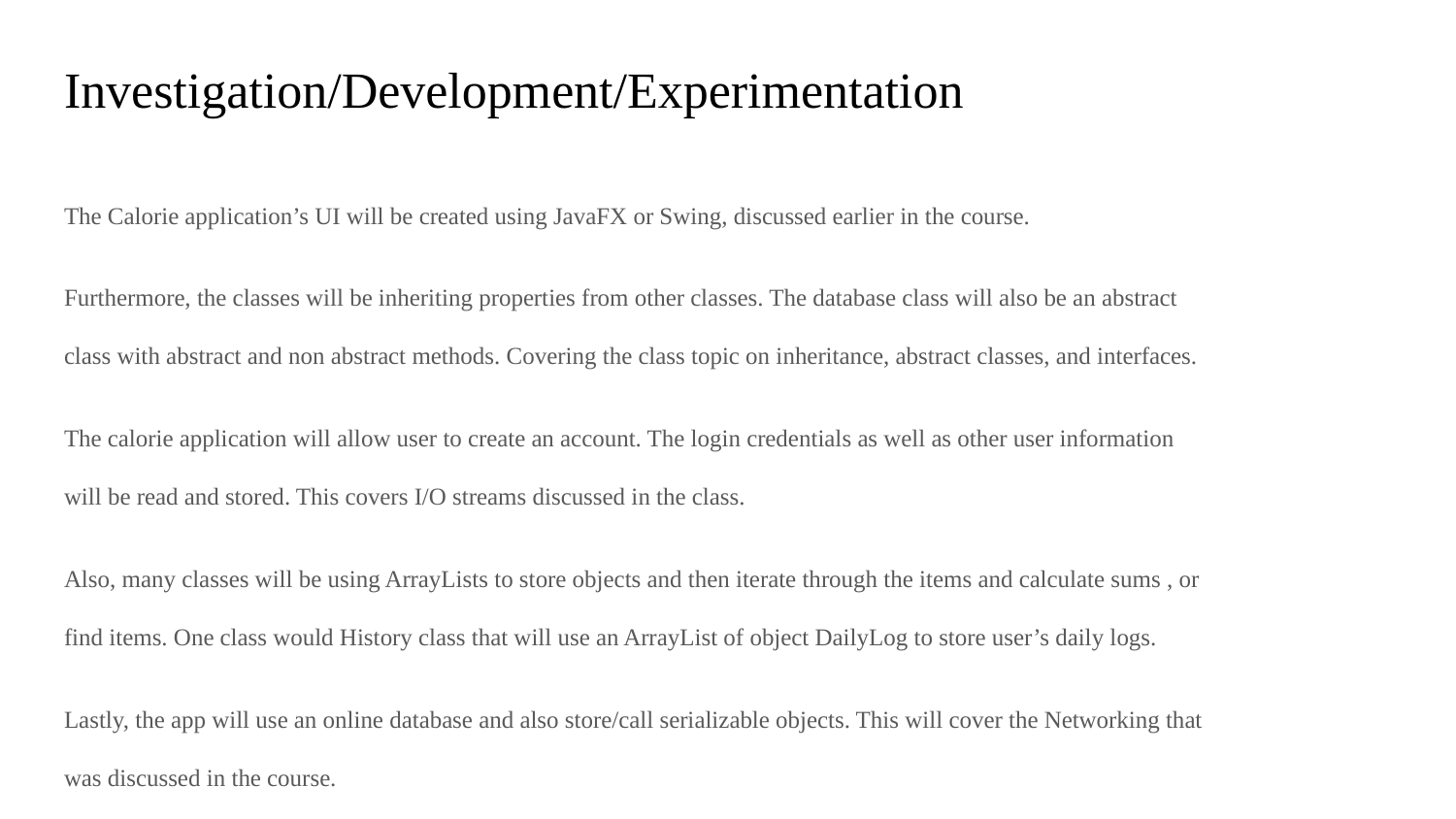

# Investigation/Development/Experimentation
The Calorie application’s UI will be created using JavaFX or Swing, discussed earlier in the course.
Furthermore, the classes will be inheriting properties from other classes. The database class will also be an abstract class with abstract and non abstract methods. Covering the class topic on inheritance, abstract classes, and interfaces.
The calorie application will allow user to create an account. The login credentials as well as other user information will be read and stored. This covers I/O streams discussed in the class.
Also, many classes will be using ArrayLists to store objects and then iterate through the items and calculate sums , or find items. One class would History class that will use an ArrayList of object DailyLog to store user’s daily logs.
Lastly, the app will use an online database and also store/call serializable objects. This will cover the Networking that was discussed in the course.